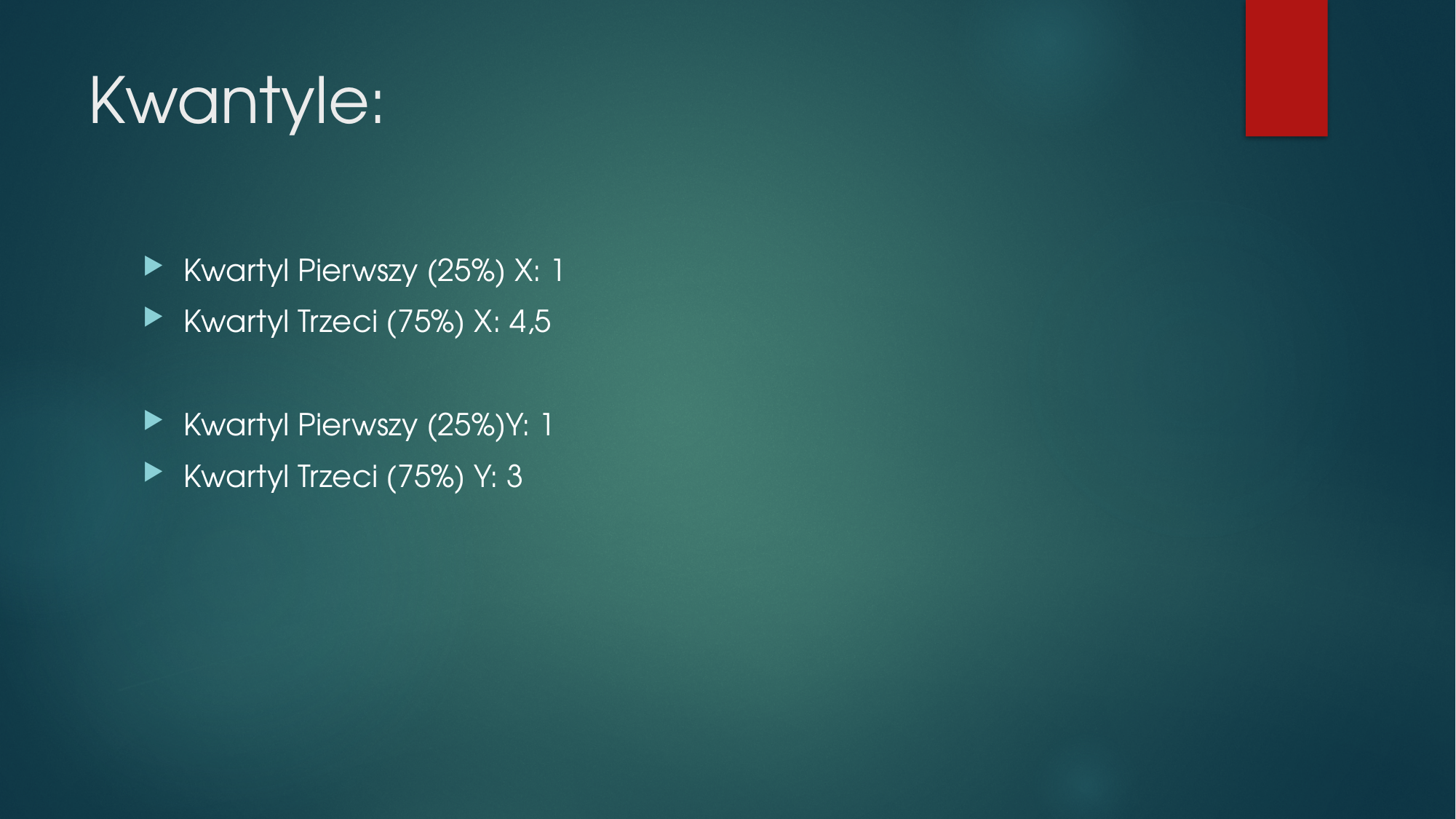

# Kwantyle:
Kwartyl Pierwszy (25%) X: 1
Kwartyl Trzeci (75%) X: 4,5

Kwartyl Pierwszy (25%)Y: 1
Kwartyl Trzeci (75%) Y: 3